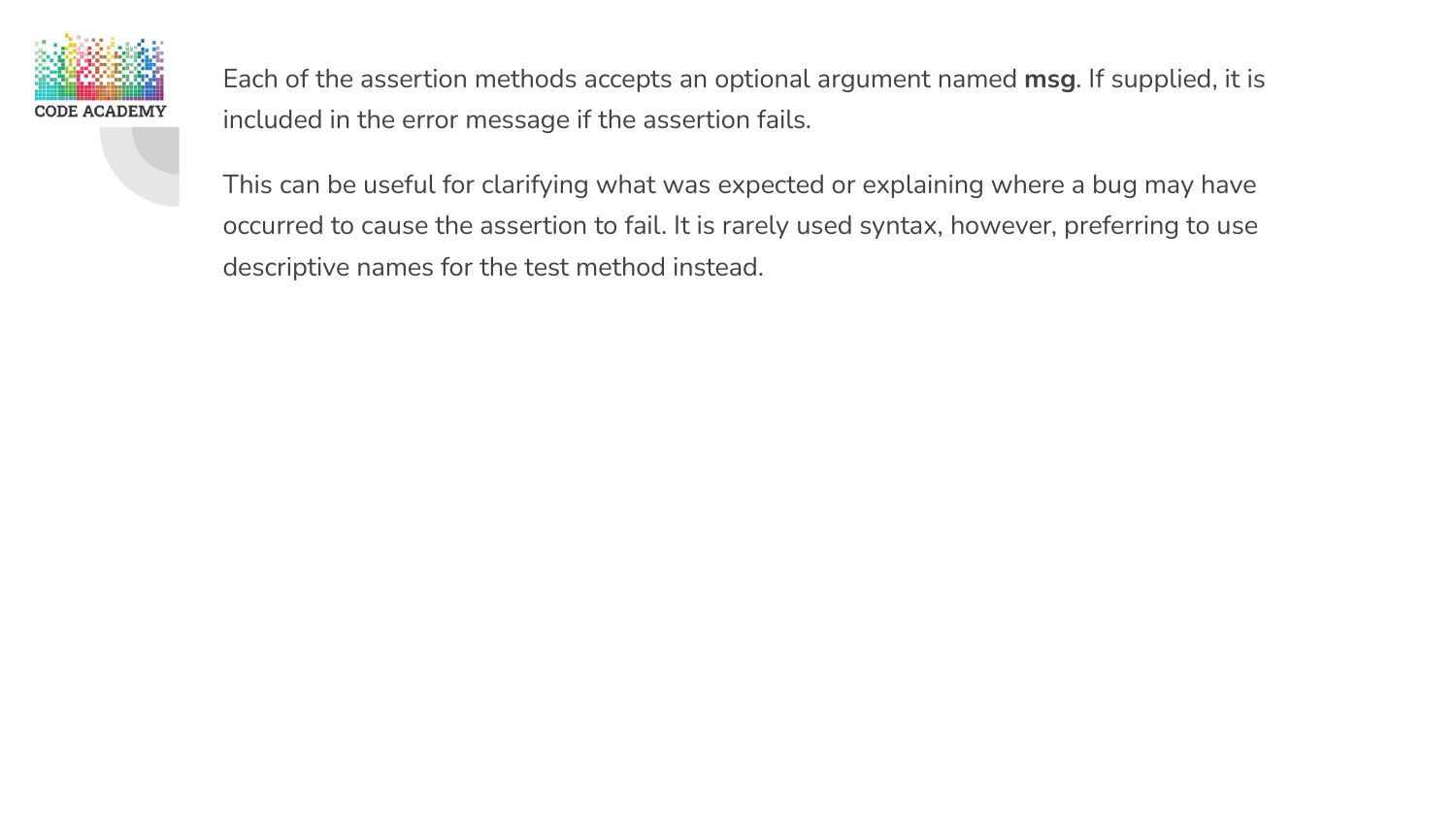

Each of the assertion methods accepts an optional argument named msg. If supplied, it is included in the error message if the assertion fails.
This can be useful for clarifying what was expected or explaining where a bug may have occurred to cause the assertion to fail. It is rarely used syntax, however, preferring to use descriptive names for the test method instead.